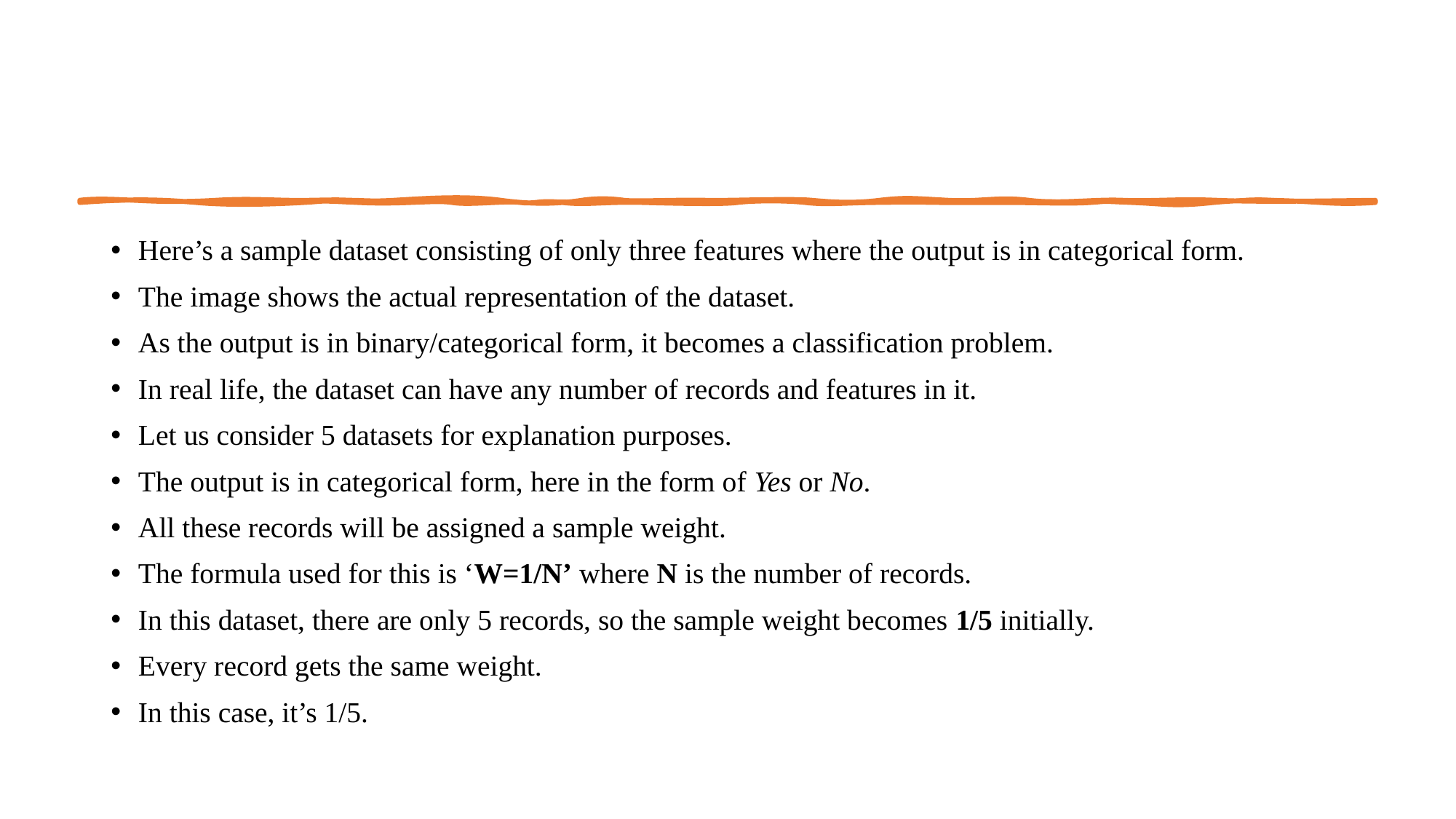

Here’s a sample dataset consisting of only three features where the output is in categorical form.
The image shows the actual representation of the dataset.
As the output is in binary/categorical form, it becomes a classification problem.
In real life, the dataset can have any number of records and features in it.
Let us consider 5 datasets for explanation purposes.
The output is in categorical form, here in the form of Yes or No.
All these records will be assigned a sample weight.
The formula used for this is ‘W=1/N’ where N is the number of records.
In this dataset, there are only 5 records, so the sample weight becomes 1/5 initially.
Every record gets the same weight.
In this case, it’s 1/5.